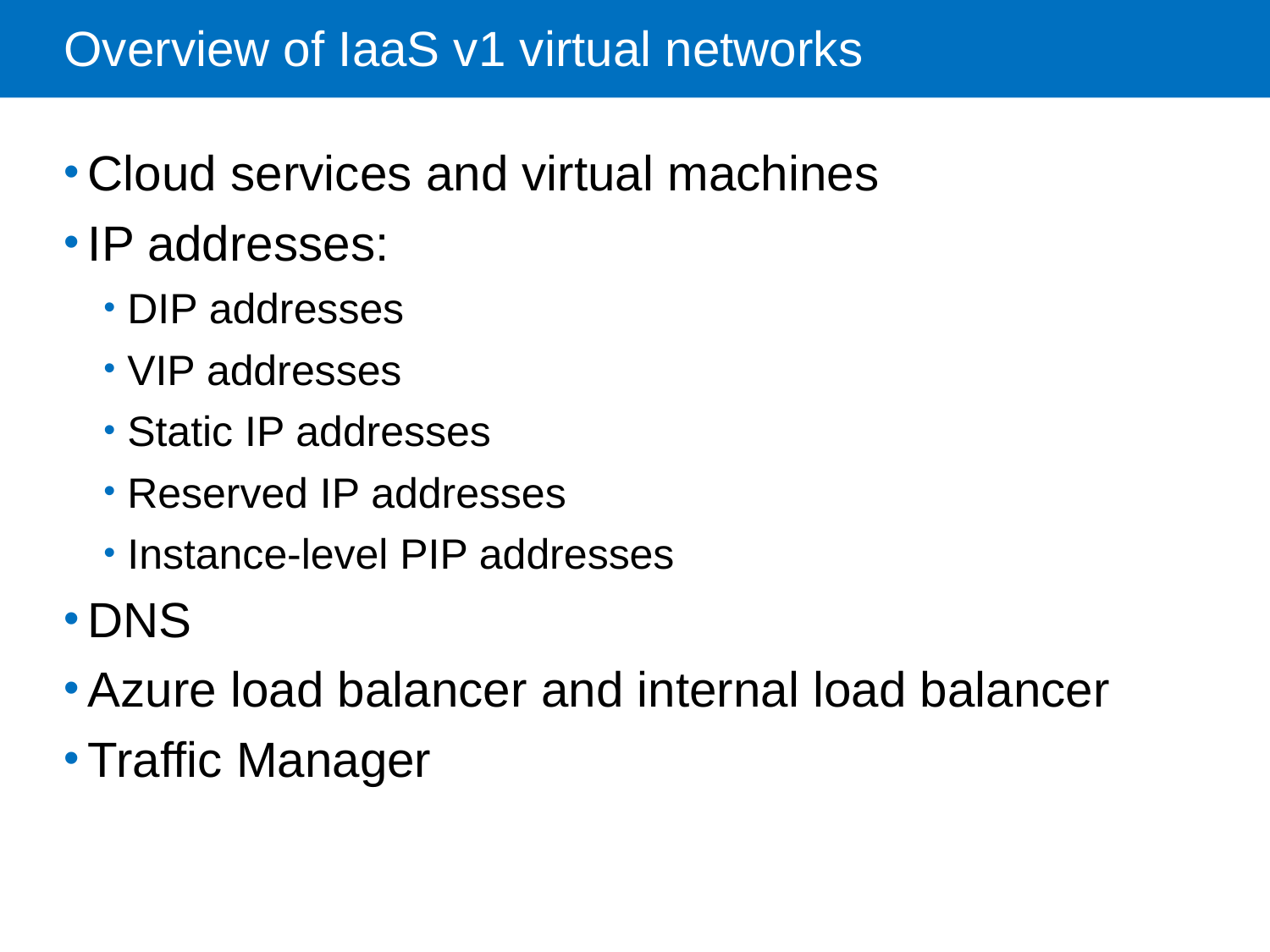

# Overview of IaaS v1 virtual networks
Cloud services and virtual machines
IP addresses:
DIP addresses
VIP addresses
Static IP addresses
Reserved IP addresses
Instance-level PIP addresses
DNS
Azure load balancer and internal load balancer
Traffic Manager